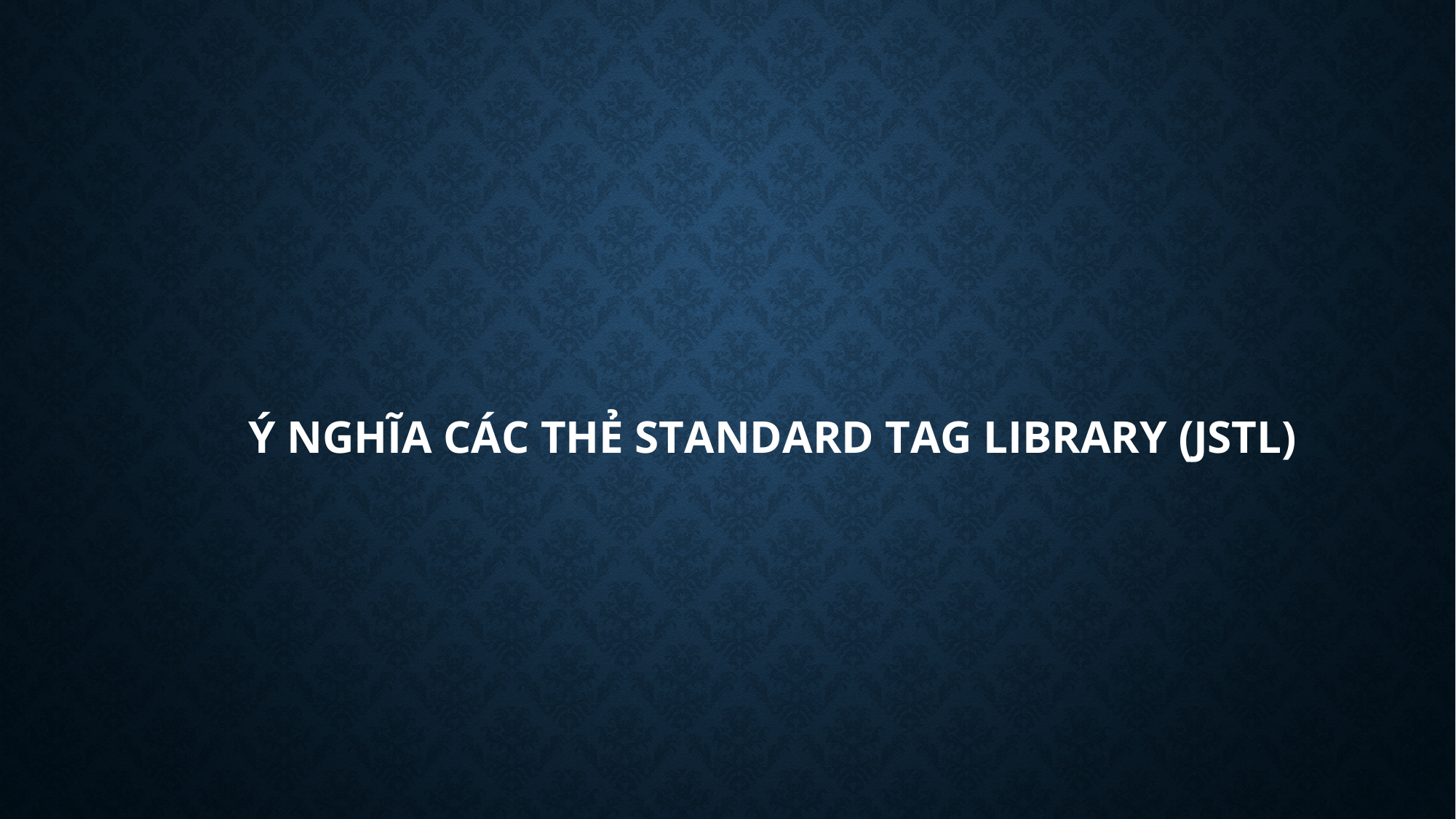

# Ý nghĩa các thẻ Standard Tag Library (JSTL)